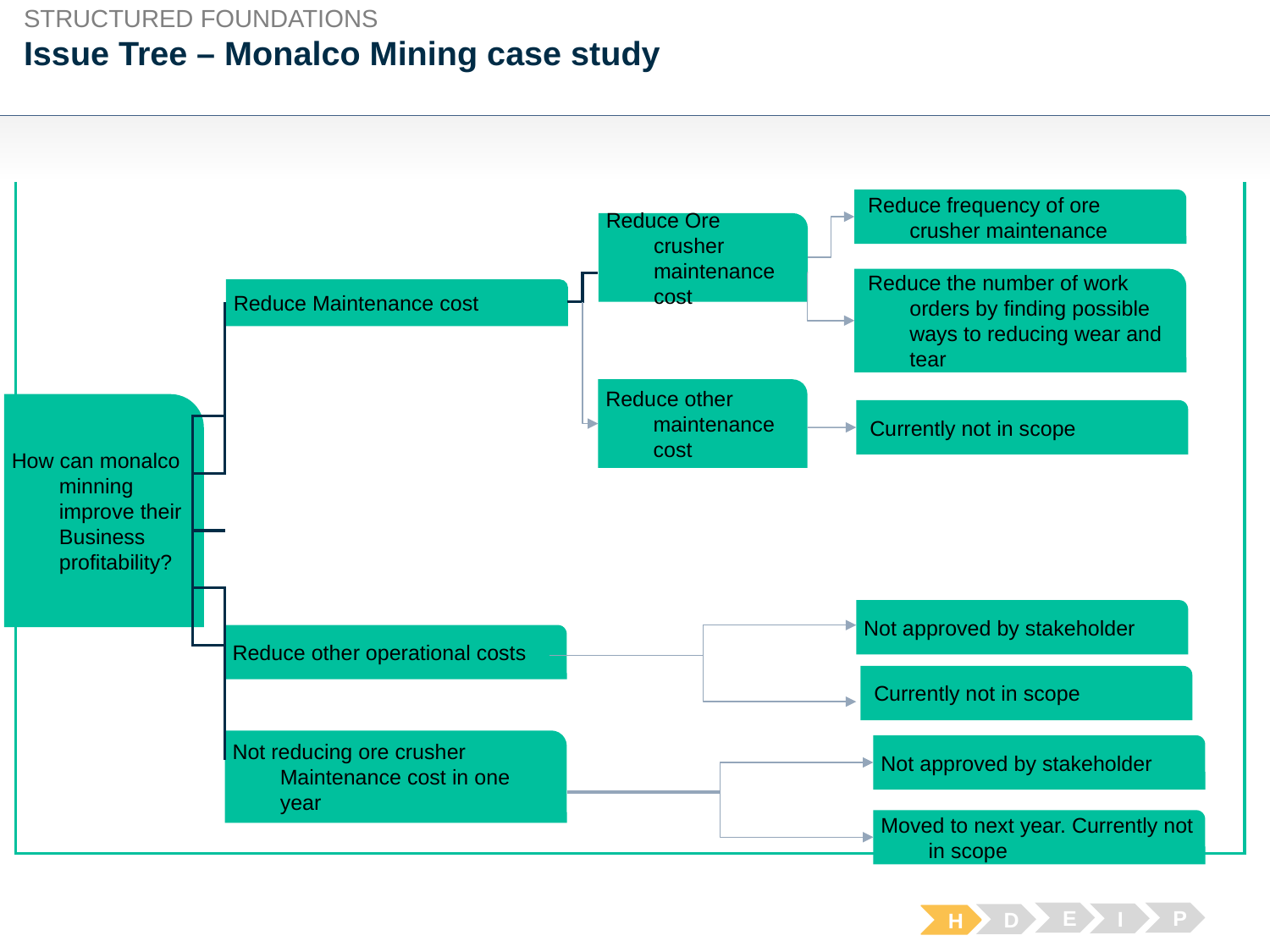

STRUCTURED FOUNDATIONS
# Issue Tree – Monalco Mining case study

Issue 3

 Reduce frequency of ore crusher maintenance
Reduce Ore crusher maintenance cost
 Reduce the number of work orders by finding possible ways to reducing wear and tear
Reduce Maintenance cost
Reduce other maintenance cost
How can monalco minning improve their Business profitability?
 Currently not in scope
Not approved by stakeholder
Reduce other operational costs
 Currently not in scope
Not reducing ore crusher Maintenance cost in one year
Not approved by stakeholder
Moved to next year. Currently not in scope
E
P
I
D
H